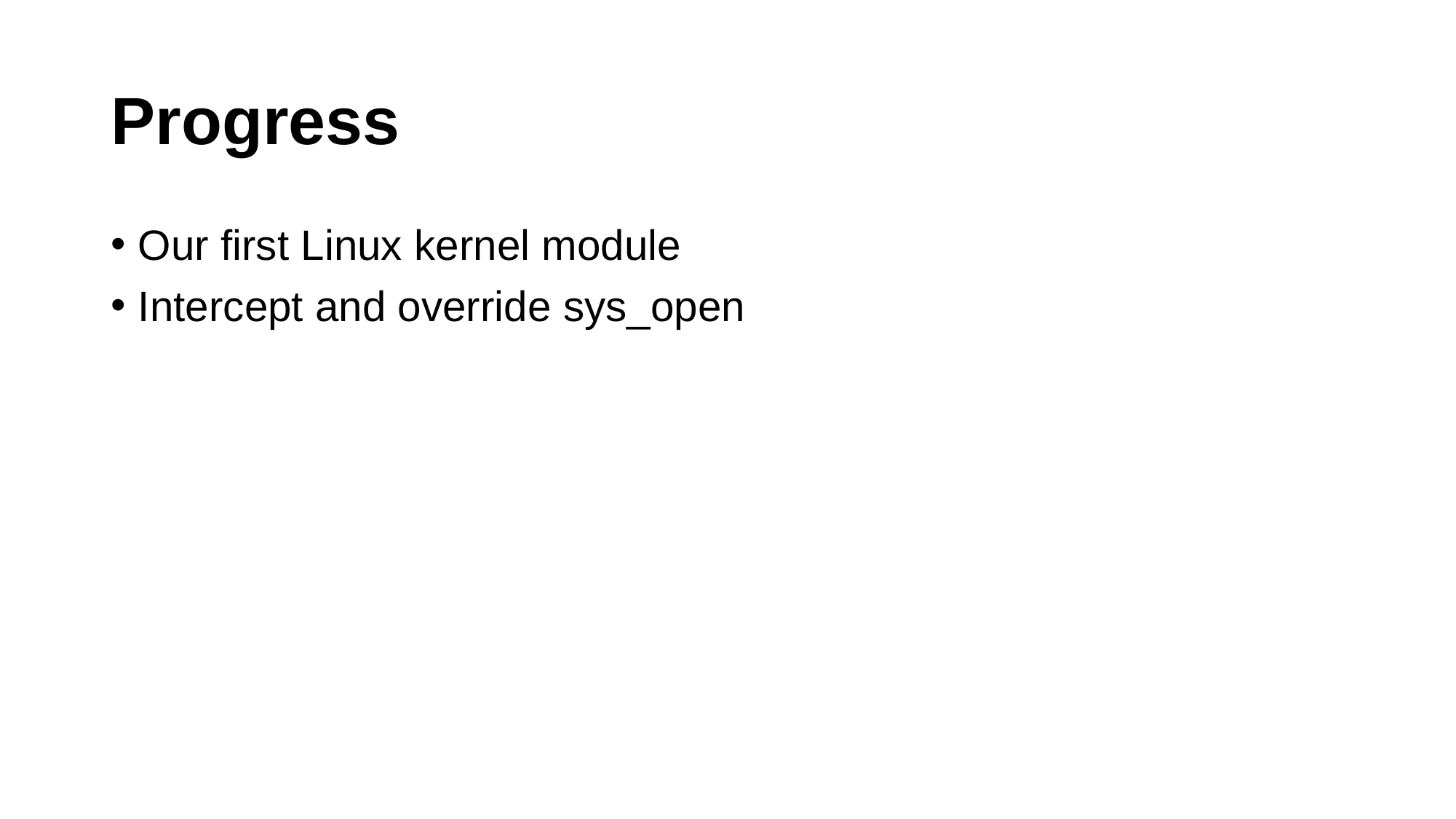

# Progress
Our first Linux kernel module
Intercept and override sys_open